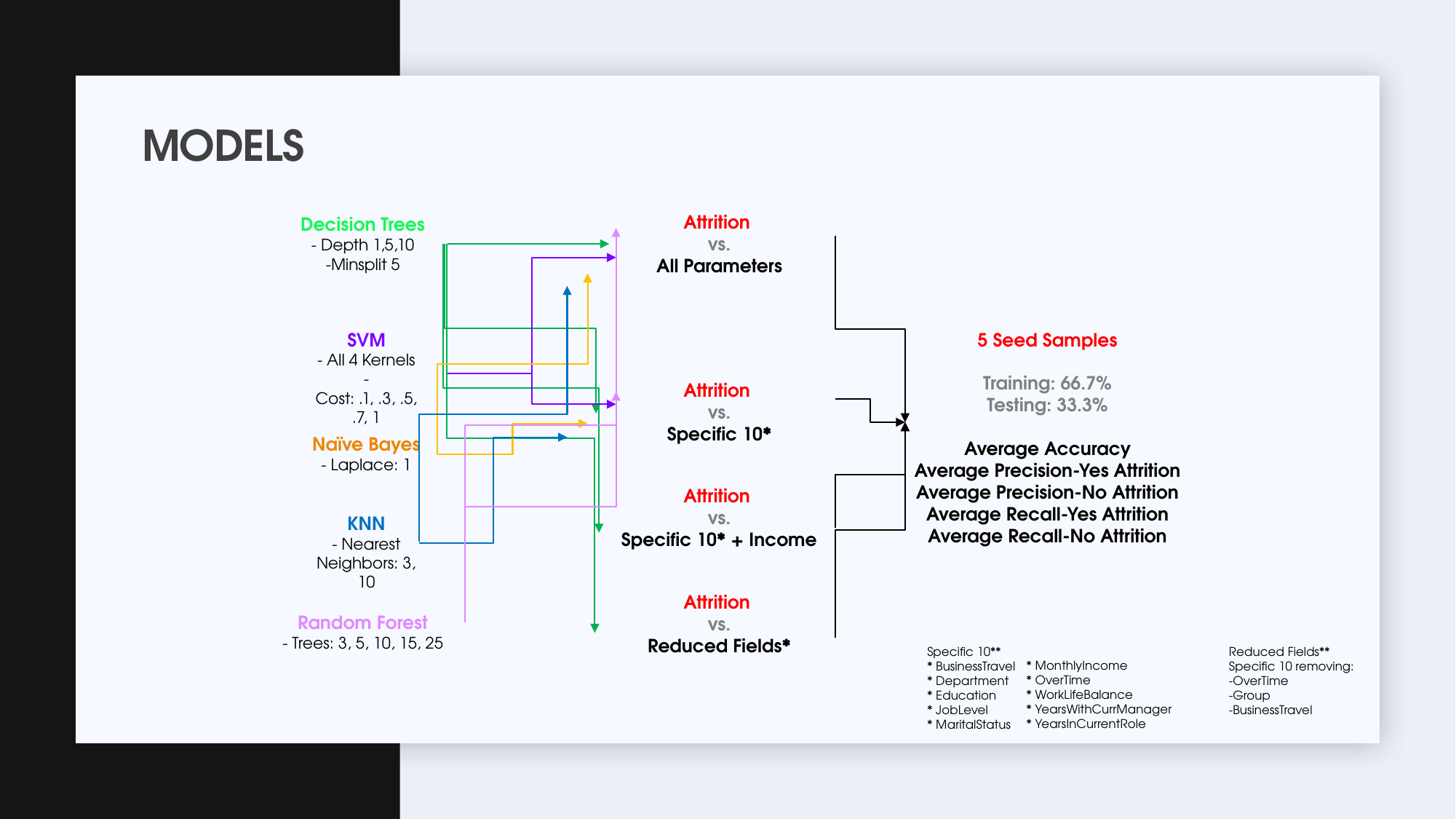

# Models
Attrition
vs.
All Parameters
Decision Trees
- Depth 1,5,10
-Minsplit 5
SVM
- All 4 Kernels
- Cost: .1, .3, .5, .7, 1
5 Seed Samples

Training: 66.7%
Testing: 33.3%

Average Accuracy
Average Precision-Yes Attrition
Average Precision-No Attrition
Average Recall-Yes Attrition
Average Recall-No Attrition
Attrition
vs.
Specific 10*
Naïve Bayes
- Laplace: 1

Attrition
vs.
Specific 10* + Income
KNN
- Nearest Neighbors: 3, 10
Attrition
vs.
Reduced Fields*
Random Forest
- Trees: 3, 5, 10, 15, 25
Reduced Fields**​
Specific 10 removing:​
-OverTime​
-Group​
-BusinessTravel
Specific 10**
* BusinessTravel
* Department
* Education
* JobLevel
* MaritalStatus

* MonthlyIncome​
* OverTime ​
* WorkLifeBalance​
* YearsWithCurrManager​
* YearsInCurrentRole